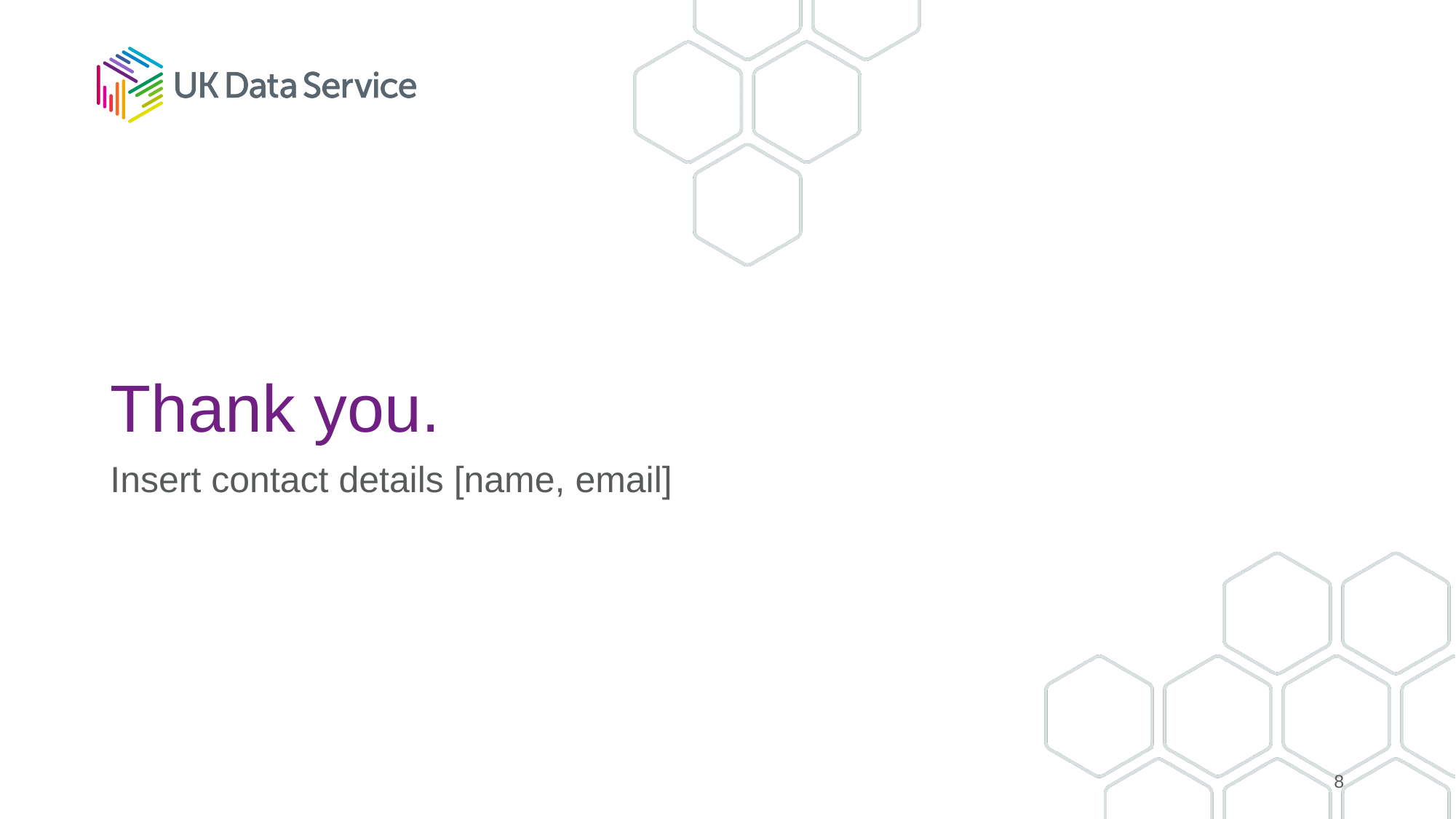

# Thank you.
Insert contact details [name, email]
8